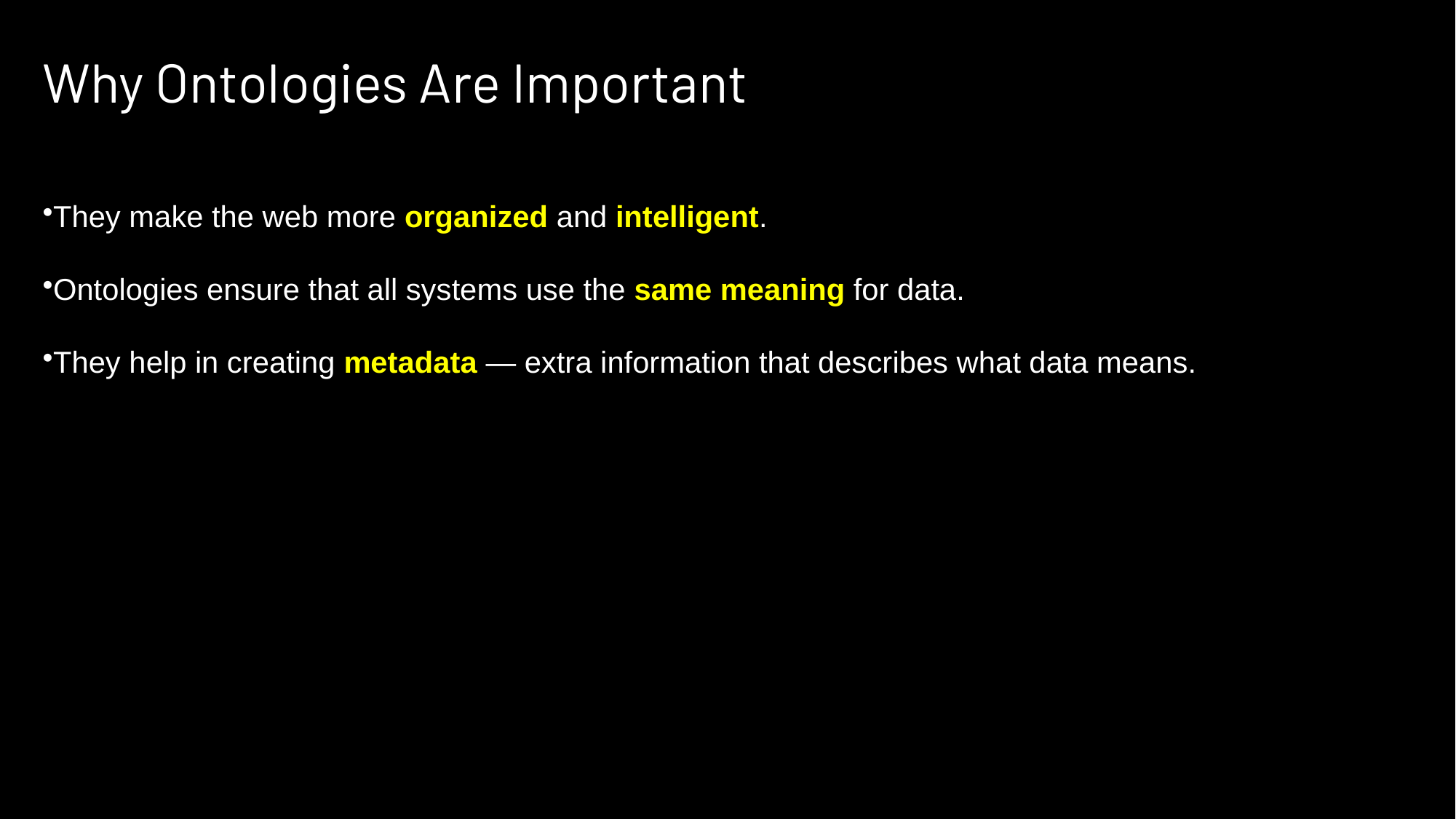

# Why Ontologies Are Important
They make the web more organized and intelligent.
Ontologies ensure that all systems use the same meaning for data.
They help in creating metadata — extra information that describes what data means.